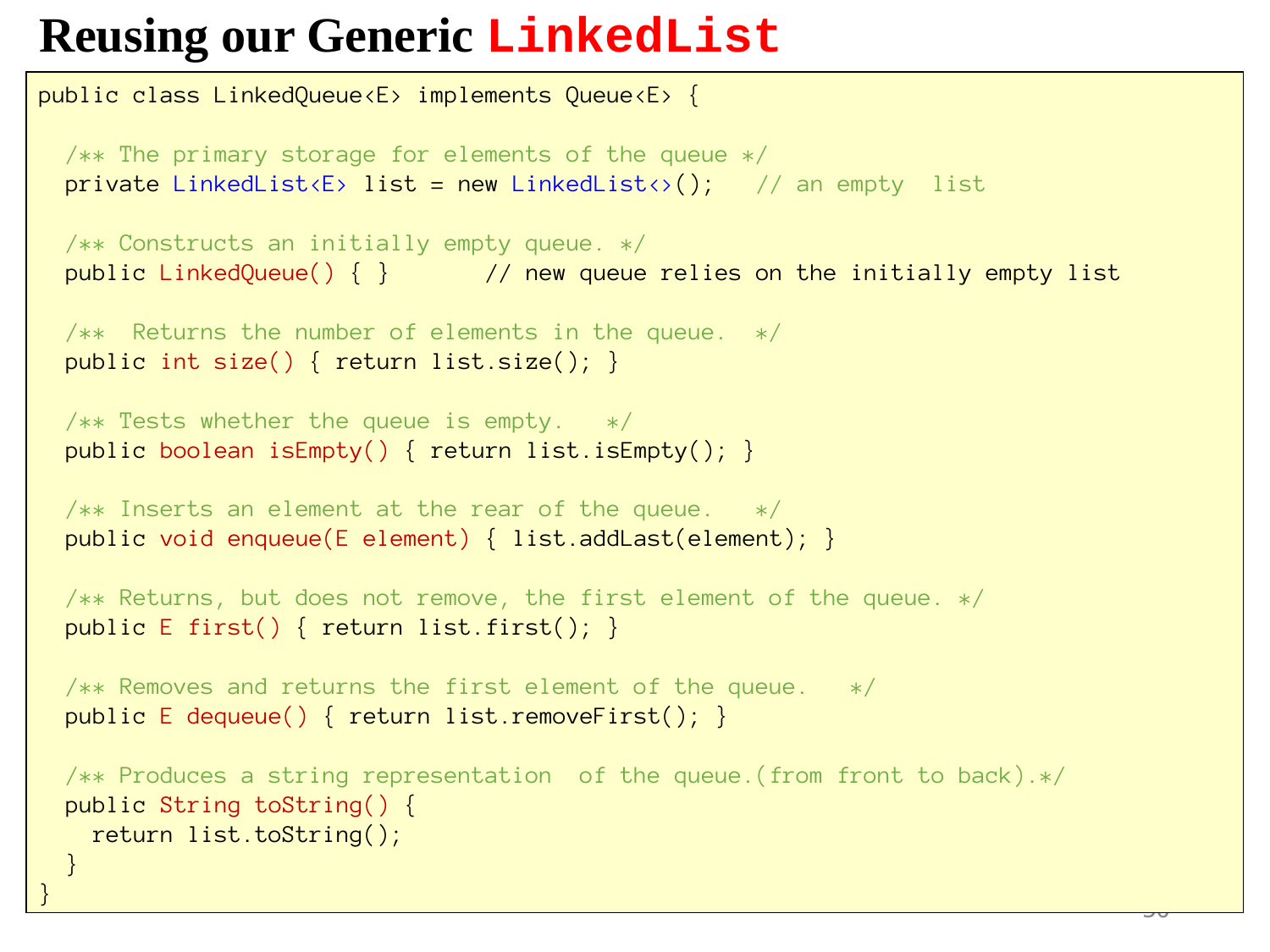

# Reusing our Generic LinkedList
public class LinkedQueue<E> implements Queue<E> {
  /** The primary storage for elements of the queue */
  private LinkedList<E> list = new LinkedList<>();   // an empty  list
  /** Constructs an initially empty queue. */
  public LinkedQueue() { }       // new queue relies on the initially empty list
  /**  Returns the number of elements in the queue.  */
  public int size() { return list.size(); }
  /** Tests whether the queue is empty.   */
  public boolean isEmpty() { return list.isEmpty(); }
  /** Inserts an element at the rear of the queue.   */
  public void enqueue(E element) { list.addLast(element); }
  /** Returns, but does not remove, the first element of the queue. */
  public E first() { return list.first(); }
  /** Removes and returns the first element of the queue.   */
  public E dequeue() { return list.removeFirst(); }
  /** Produces a string representation  of the queue.(from front to back).*/
  public String toString() {
    return list.toString();
  }
}
30